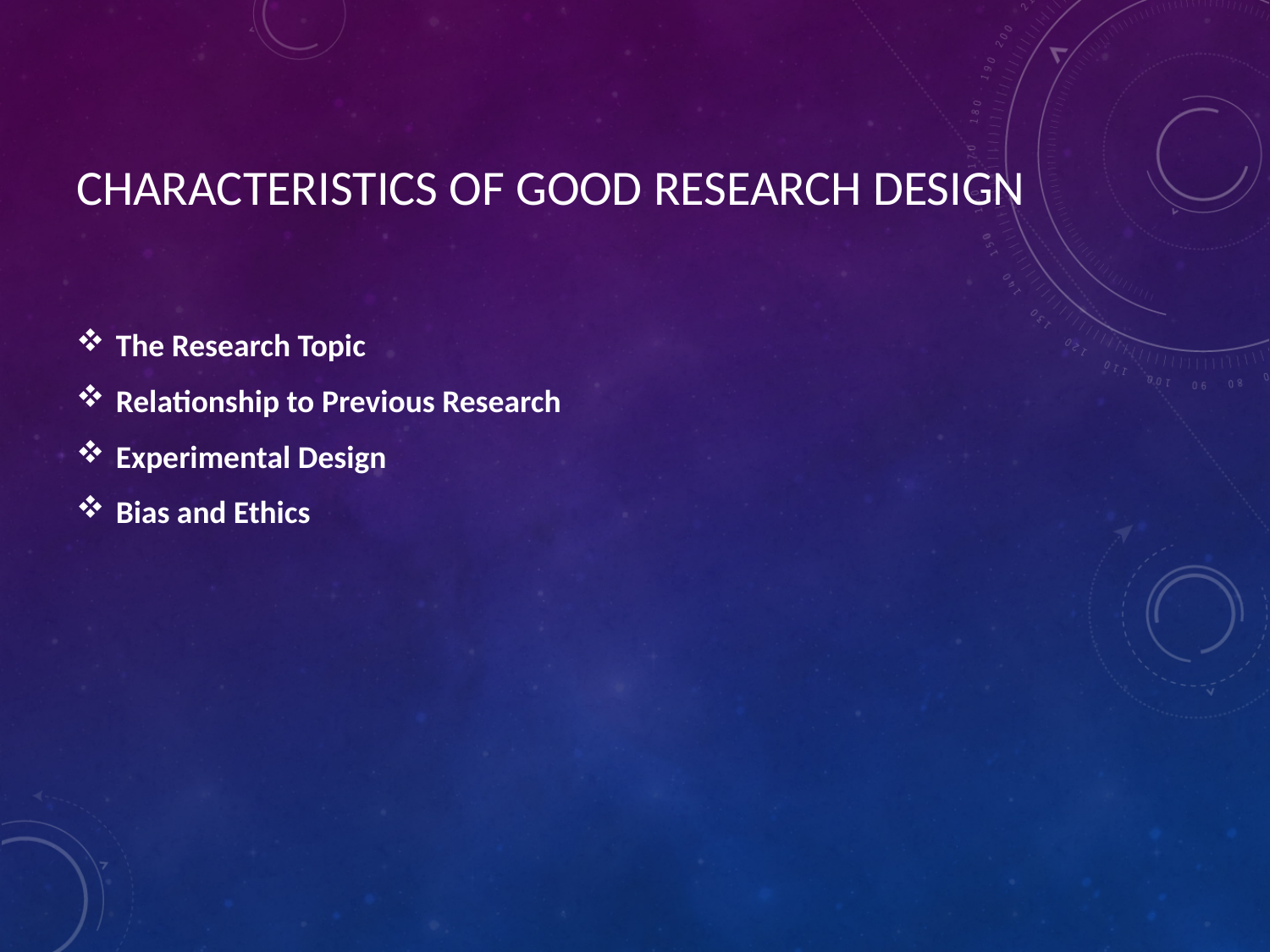

# Characteristics of good research design
The Research Topic
Relationship to Previous Research
Experimental Design
Bias and Ethics